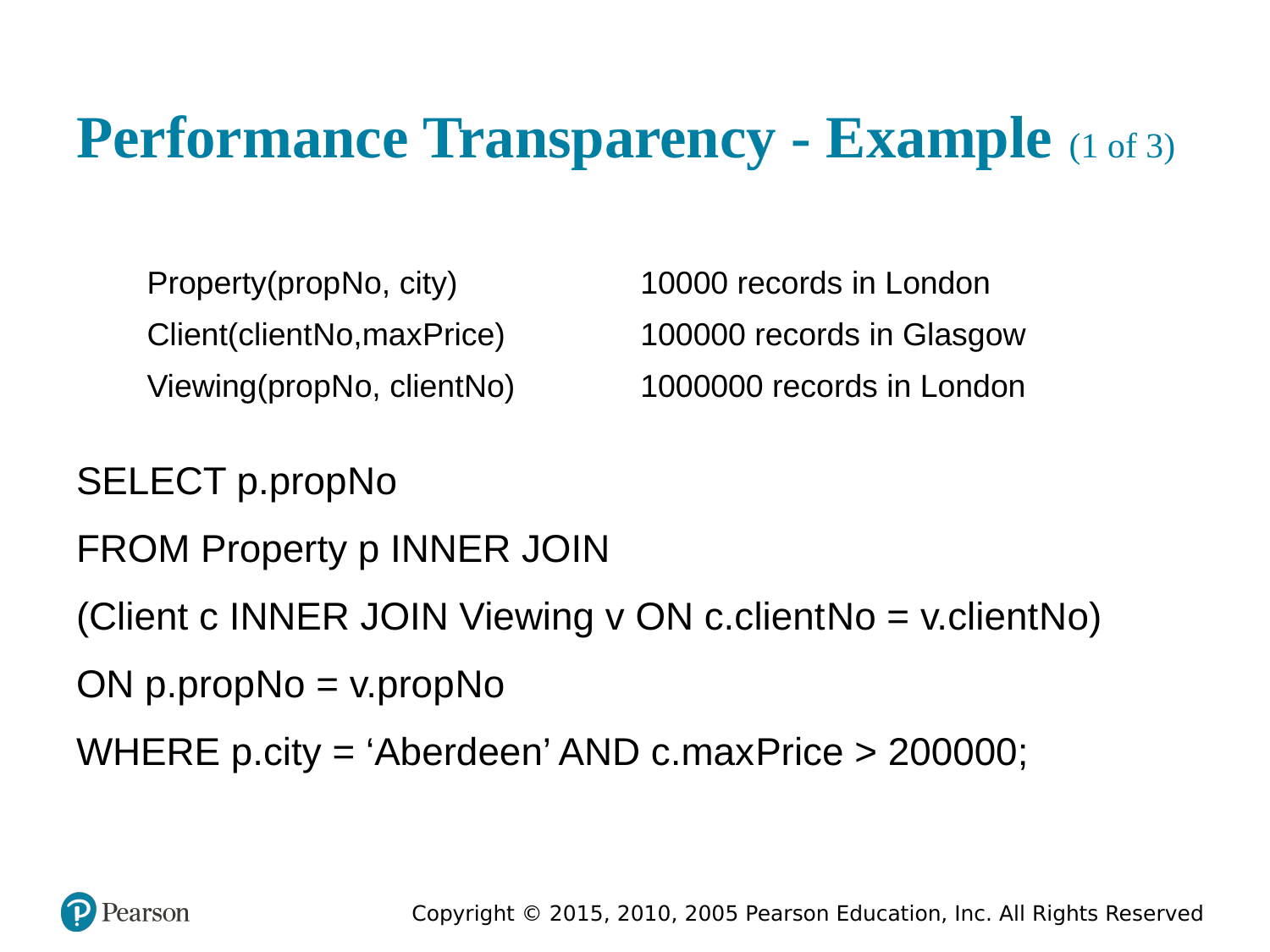

# Performance Transparency - Example (1 of 3)
| Property(prop N o, city) | 10000 records in London |
| --- | --- |
| Client(client N o,max Price) | 100000 records in Glasgow |
| Viewing(prop N o, client No) | 1000000 records in London |
SELECT p.prop N o
FROM Property p INNER JOIN
(Client c INNER JOIN Viewing v ON c.client N o = v.client N o)
ON p.prop N o = v.prop N o
WHERE p.city = ‘Aberdeen’ AND c.max Price > 200000;